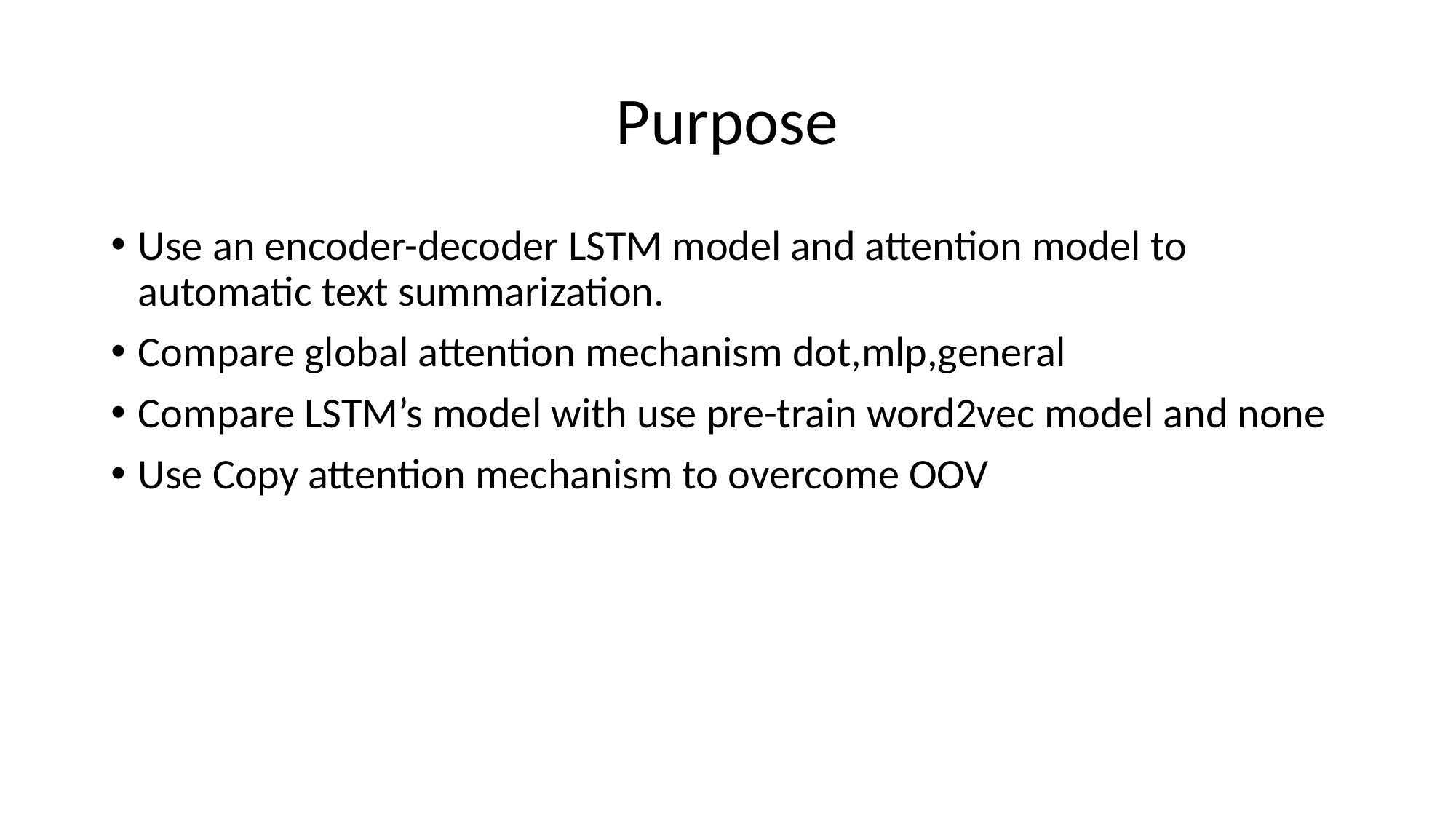

# Purpose
Use an encoder-decoder LSTM model and attention model to automatic text summarization.
Compare global attention mechanism dot,mlp,general
Compare LSTM’s model with use pre-train word2vec model and none
Use Copy attention mechanism to overcome OOV